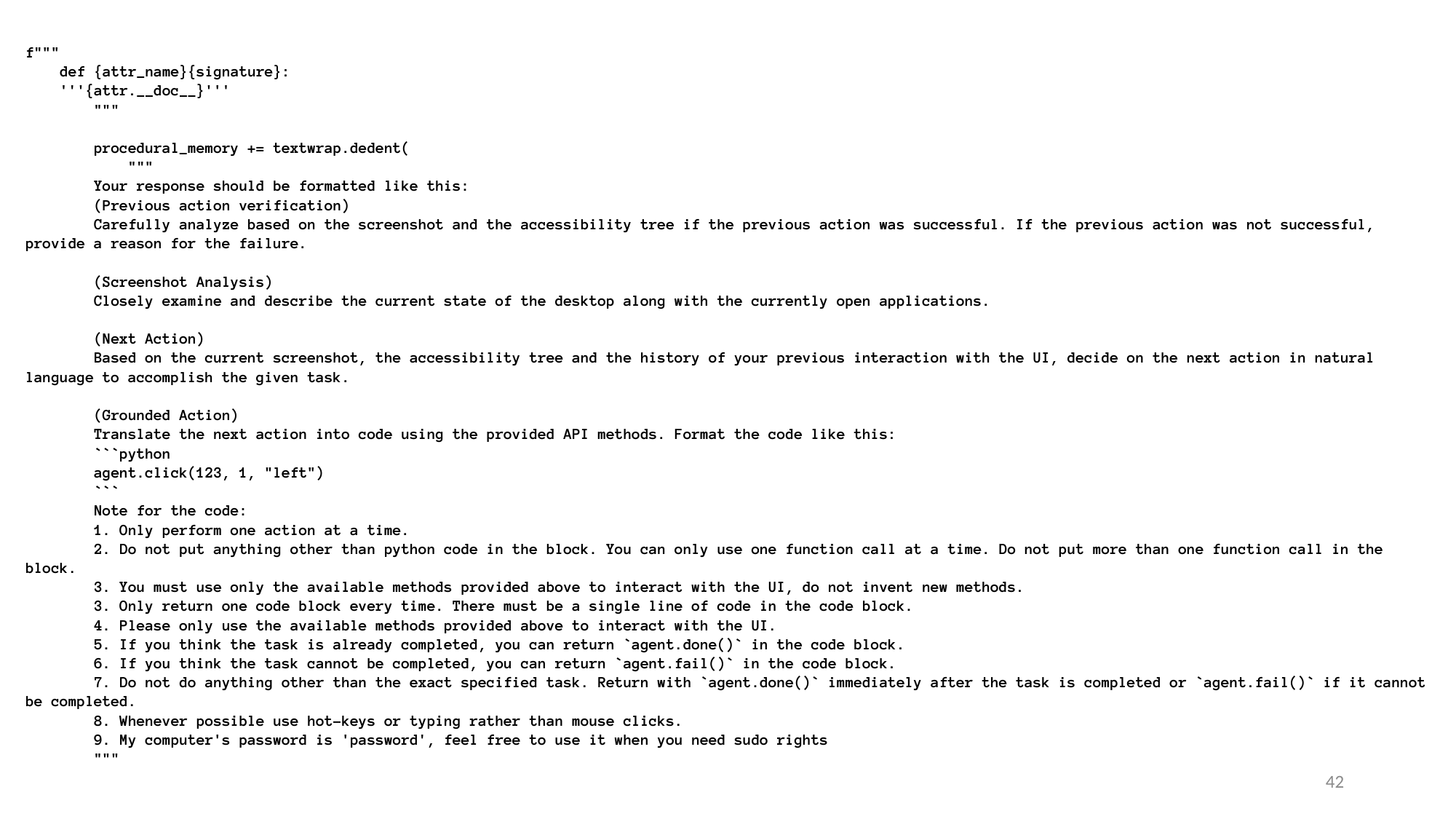

f"""
    def {attr_name}{signature}:
    '''{attr.__doc__}'''
        """
        procedural_memory += textwrap.dedent(
            """
        Your response should be formatted like this:
        (Previous action verification)
        Carefully analyze based on the screenshot and the accessibility tree if the previous action was successful. If the previous action was not successful, provide a reason for the failure.
        (Screenshot Analysis)
        Closely examine and describe the current state of the desktop along with the currently open applications.
        (Next Action)
        Based on the current screenshot, the accessibility tree and the history of your previous interaction with the UI, decide on the next action in natural language to accomplish the given task.
        (Grounded Action)
        Translate the next action into code using the provided API methods. Format the code like this:
        ```python
        agent.click(123, 1, "left")
        ```
        Note for the code:
        1. Only perform one action at a time.
        2. Do not put anything other than python code in the block. You can only use one function call at a time. Do not put more than one function call in the block.
        3. You must use only the available methods provided above to interact with the UI, do not invent new methods.
        3. Only return one code block every time. There must be a single line of code in the code block.
        4. Please only use the available methods provided above to interact with the UI.
        5. If you think the task is already completed, you can return `agent.done()` in the code block.
        6. If you think the task cannot be completed, you can return `agent.fail()` in the code block.
        7. Do not do anything other than the exact specified task. Return with `agent.done()` immediately after the task is completed or `agent.fail()` if it cannot be completed.
        8. Whenever possible use hot-keys or typing rather than mouse clicks.
        9. My computer's password is 'password', feel free to use it when you need sudo rights
        """
42